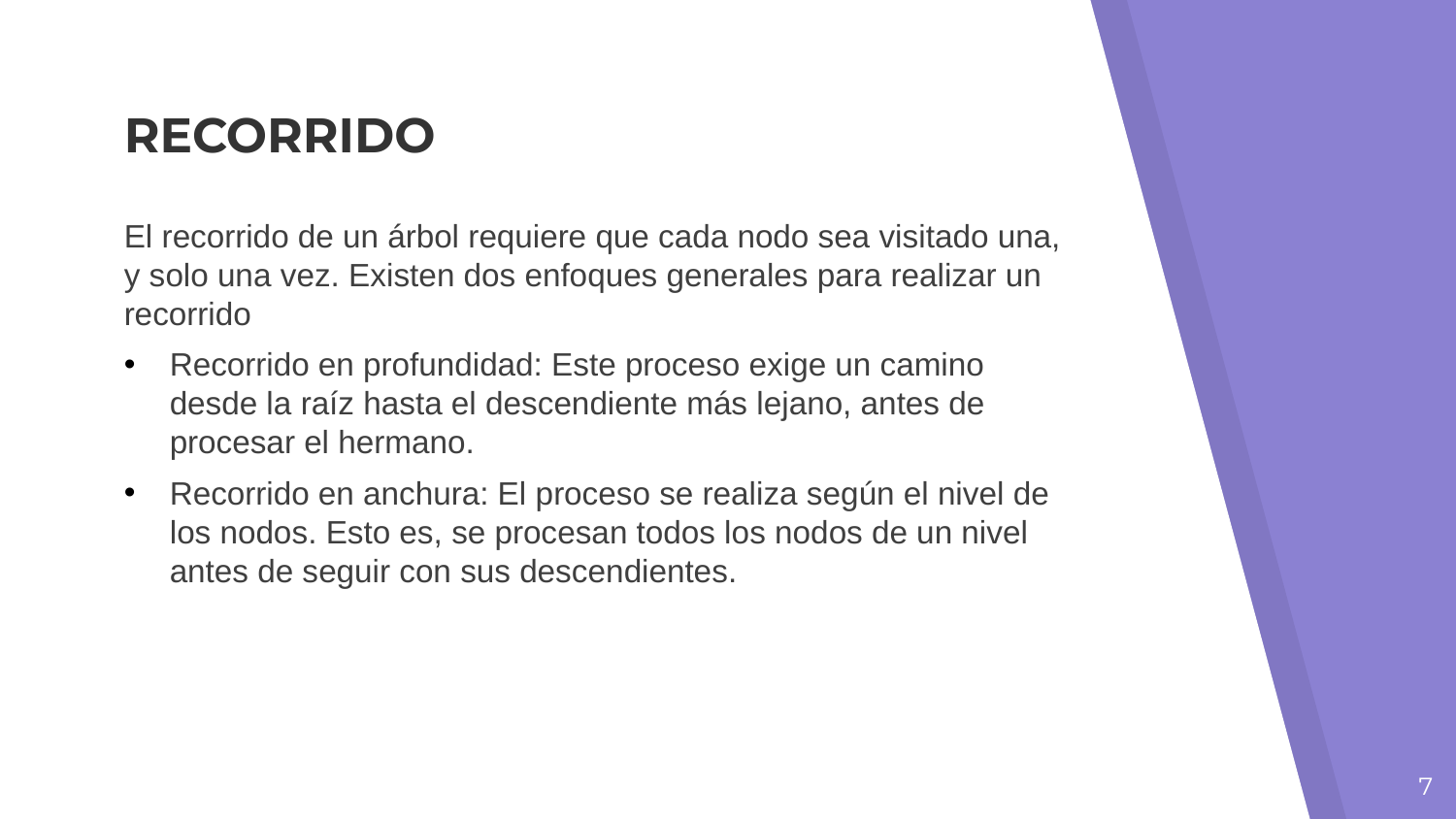

RECORRIDO
El recorrido de un árbol requiere que cada nodo sea visitado una, y solo una vez. Existen dos enfoques generales para realizar un recorrido
Recorrido en profundidad: Este proceso exige un camino desde la raíz hasta el descendiente más lejano, antes de procesar el hermano.
Recorrido en anchura: El proceso se realiza según el nivel de los nodos. Esto es, se procesan todos los nodos de un nivel antes de seguir con sus descendientes.
7